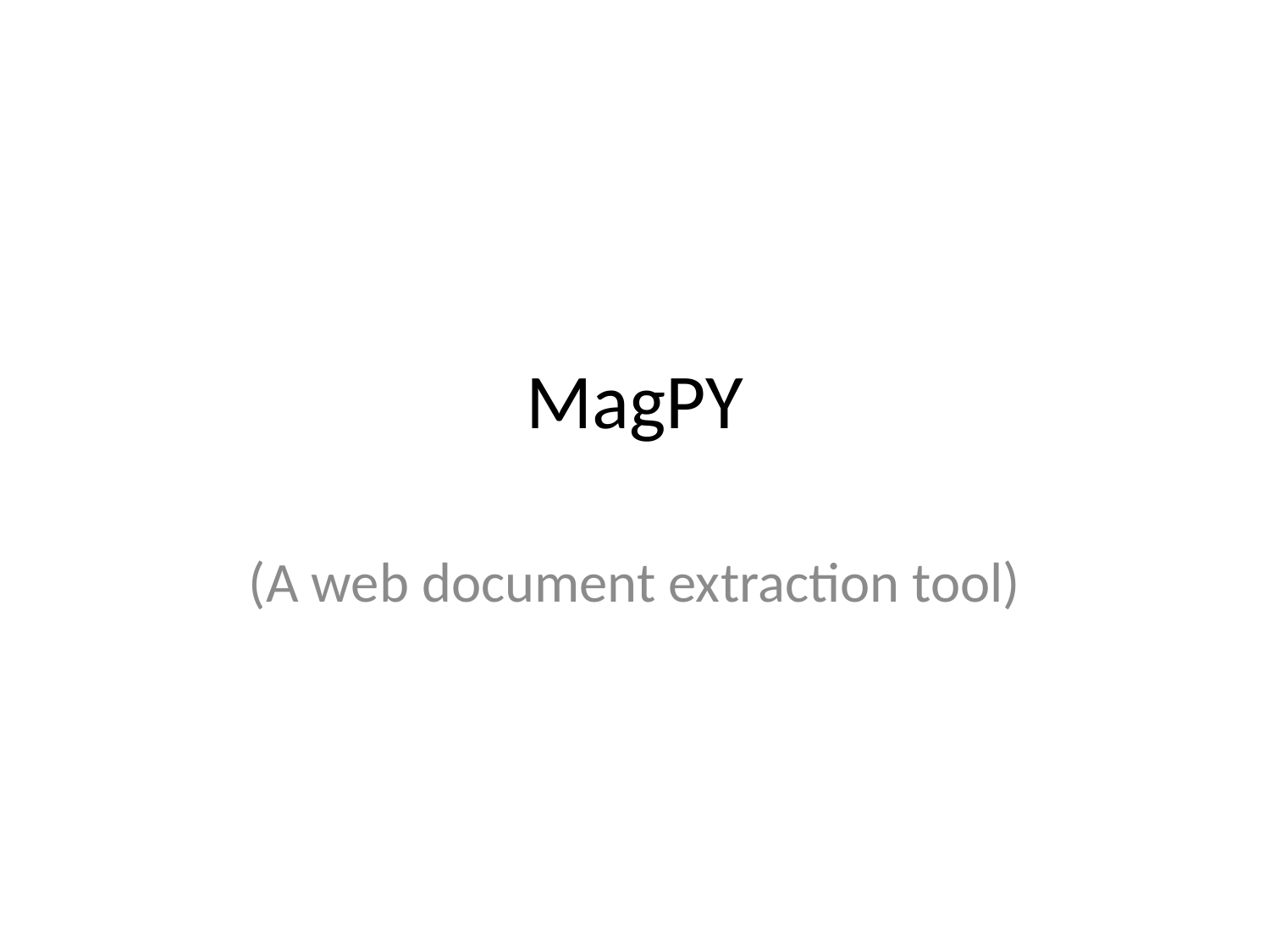

# MagPY
(A web document extraction tool)